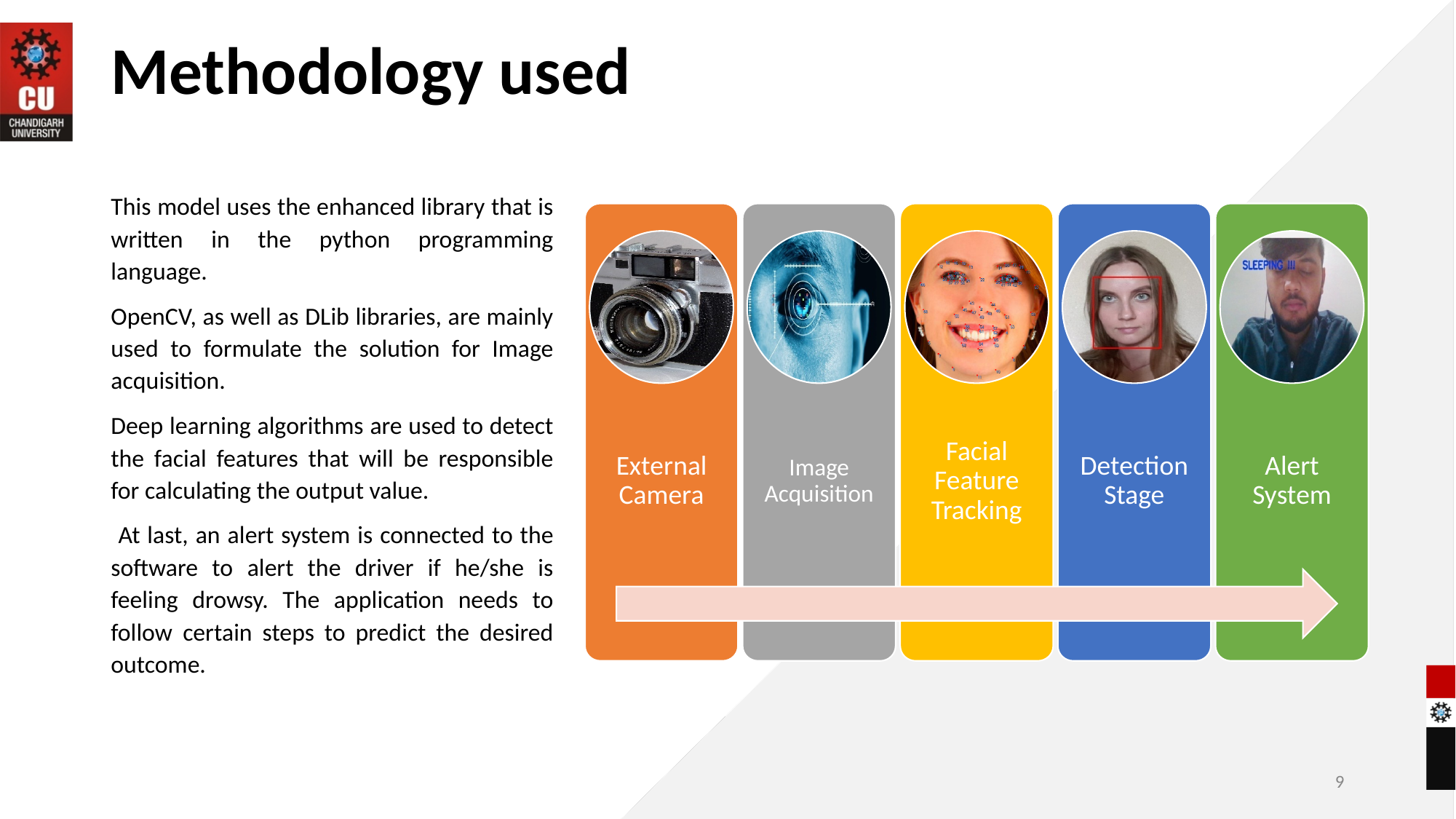

# Methodology used
This model uses the enhanced library that is written in the python programming language.
OpenCV, as well as DLib libraries, are mainly used to formulate the solution for Image acquisition.
Deep learning algorithms are used to detect the facial features that will be responsible for calculating the output value.
 At last, an alert system is connected to the software to alert the driver if he/she is feeling drowsy. The application needs to follow certain steps to predict the desired outcome.

External Camera
Image Acquisition
Facial Feature Tracking
Detection Stage
Alert System

9